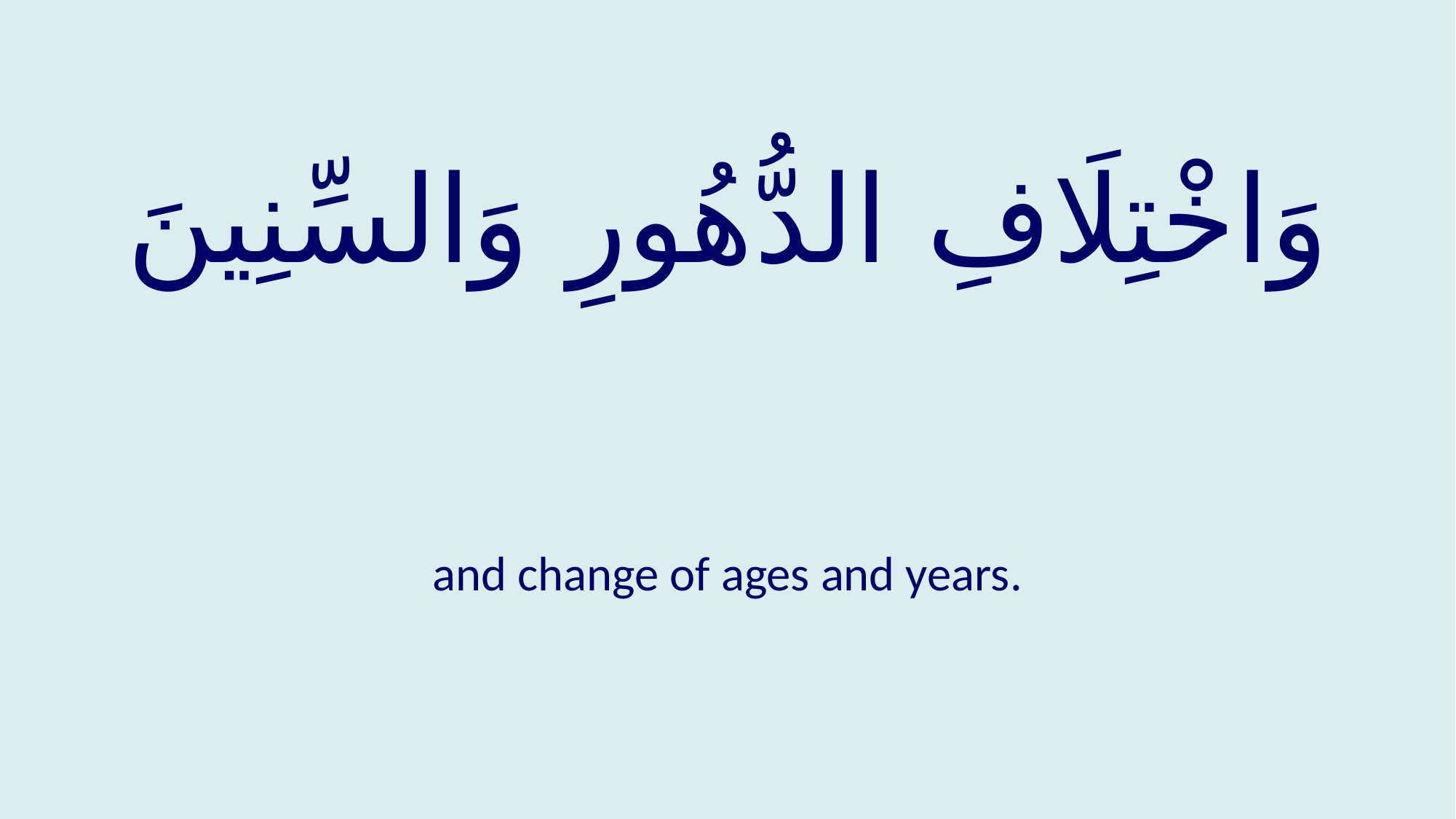

# وَاخْتِلَافِ الدُّھُورِ وَالسِّنِینَ
and change of ages and years.